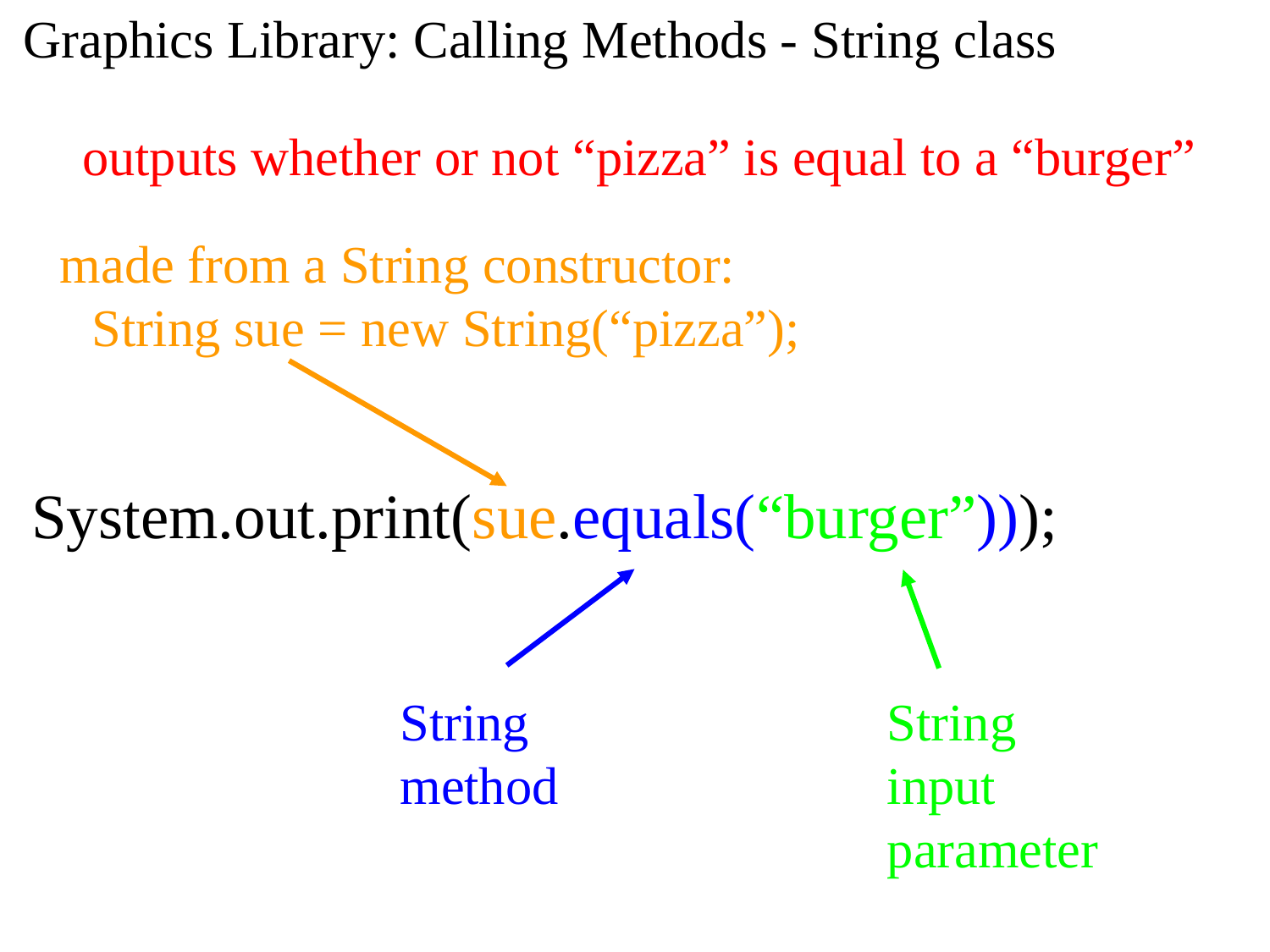

Graphics Library: Calling Methods - String class

outputs whether or not “pizza” is equal to a “burger”
made from a String constructor:
   String sue = new String(“pizza”);

System.out.print(sue.equals(“burger”)));
String
method
String
input
parameter